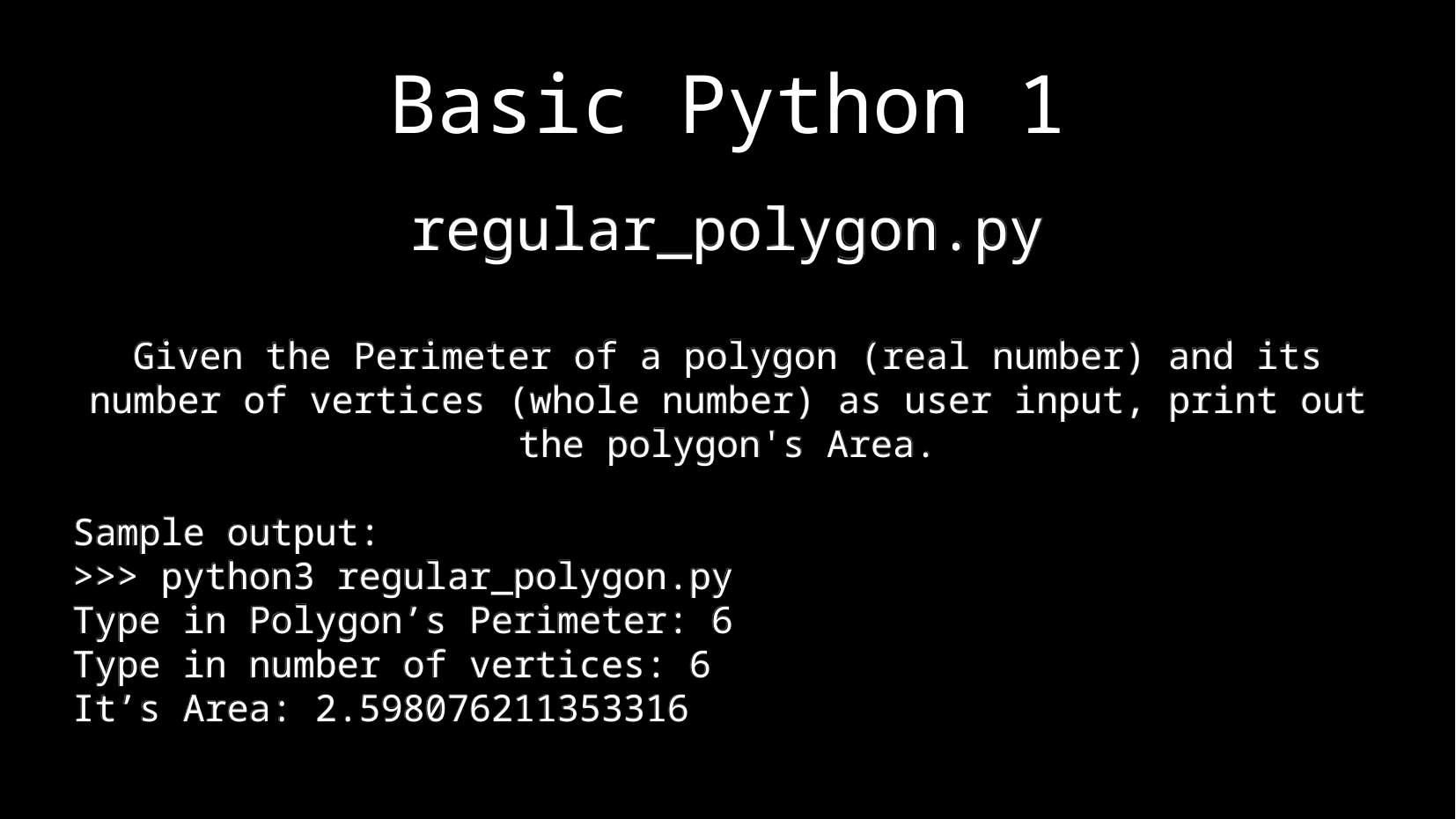

Basic Python 1
regular_polygon.py

Given the Perimeter of a polygon (real number) and its number of vertices (whole number) as user input, print out the polygon's Area.

Sample output:
>>> python3 regular_polygon.py
Type in Polygon’s Perimeter: 6
Type in number of vertices: 6
It’s Area: 2.598076211353316